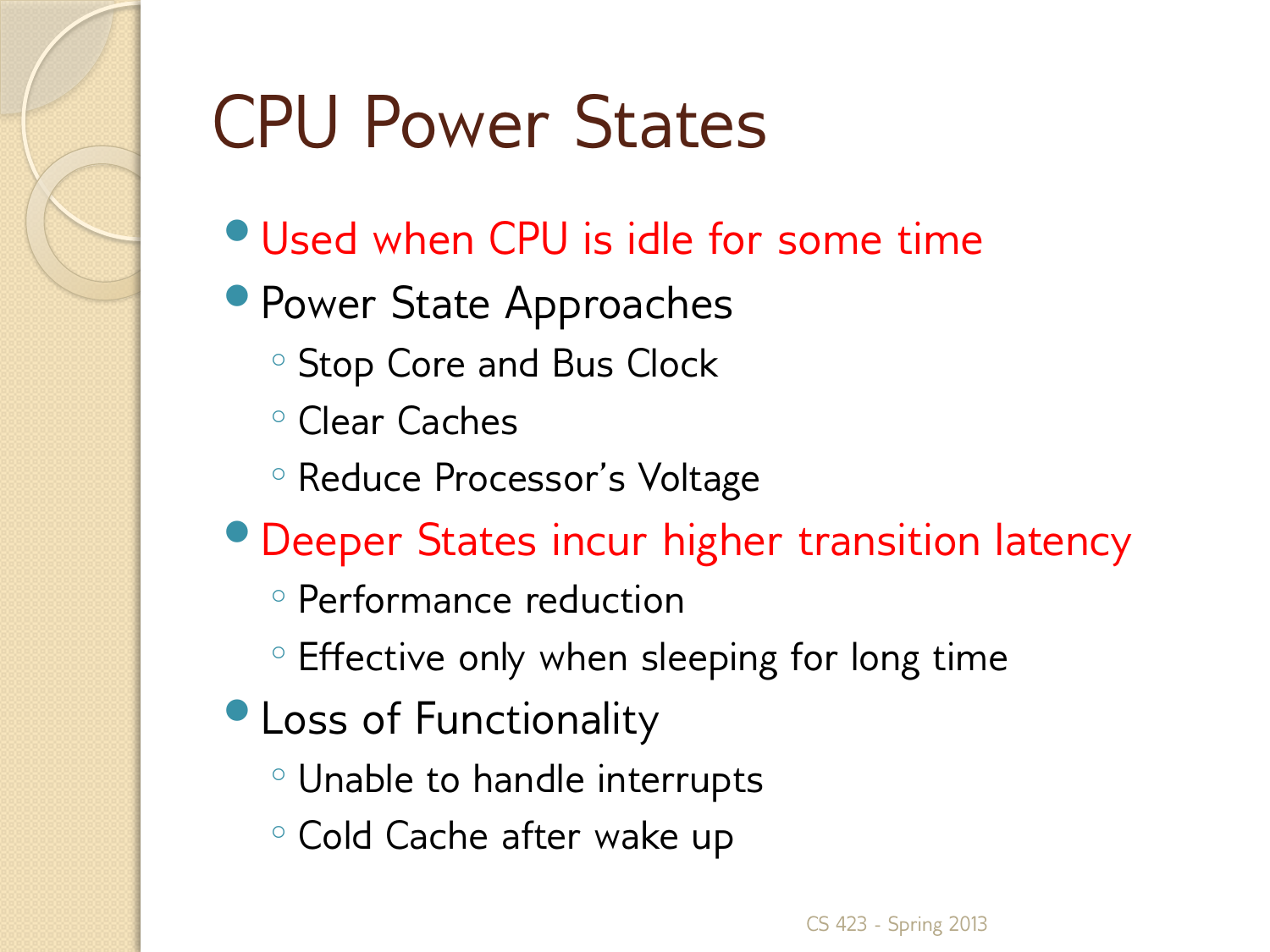

# CPU Power States
Used when CPU is idle for some time
Power State Approaches
Stop Core and Bus Clock
Clear Caches
Reduce Processor’s Voltage
Deeper States incur higher transition latency
Performance reduction
Effective only when sleeping for long time
Loss of Functionality
Unable to handle interrupts
Cold Cache after wake up

CS 423 - Spring 2013